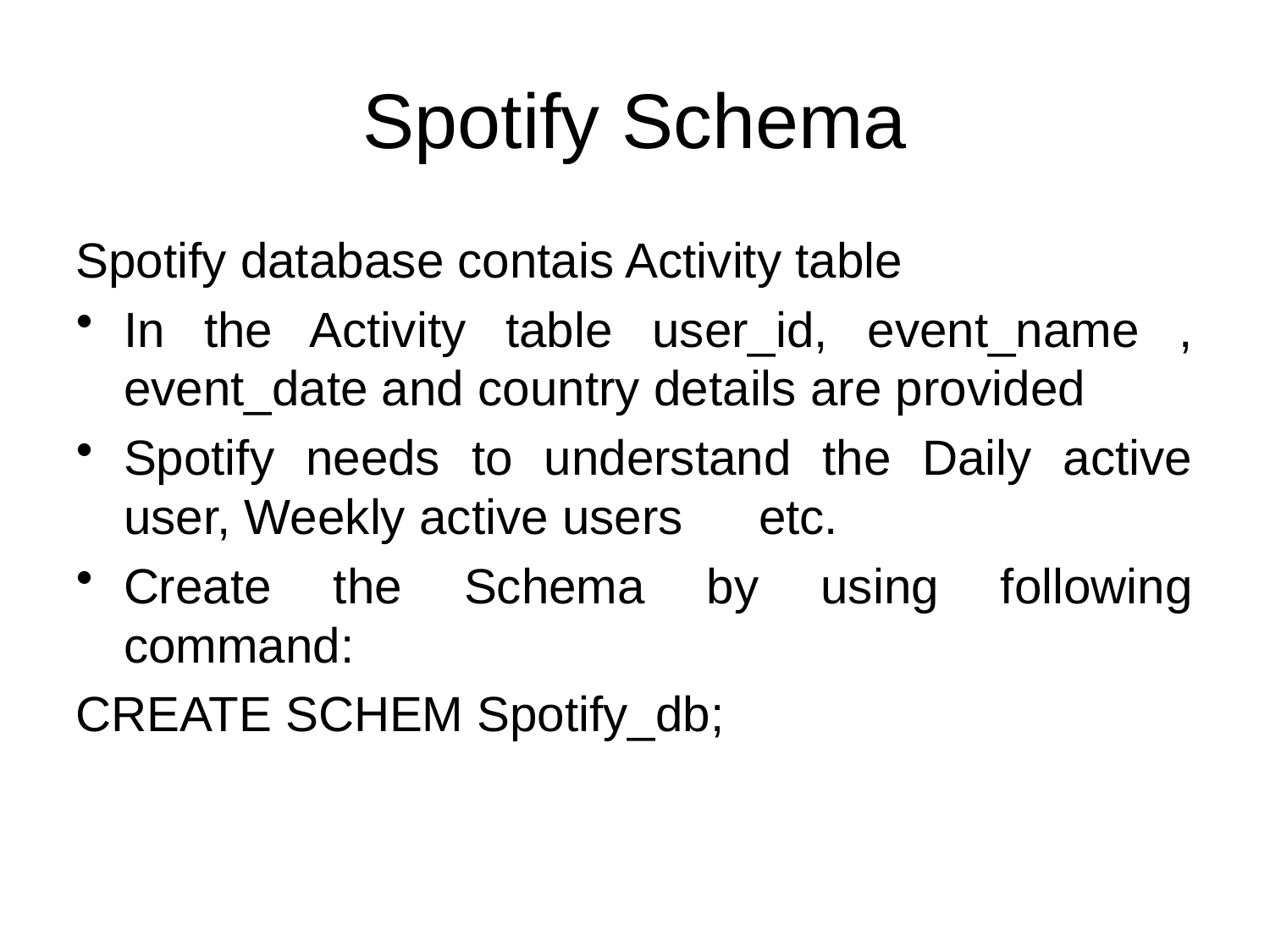

# Spotify Schema
Spotify database contais Activity table
In the Activity table user_id, event_name , event_date and country details are provided
Spotify needs to understand the Daily active user, Weekly active users 	etc.
Create the Schema by using following command:
CREATE SCHEM Spotify_db;